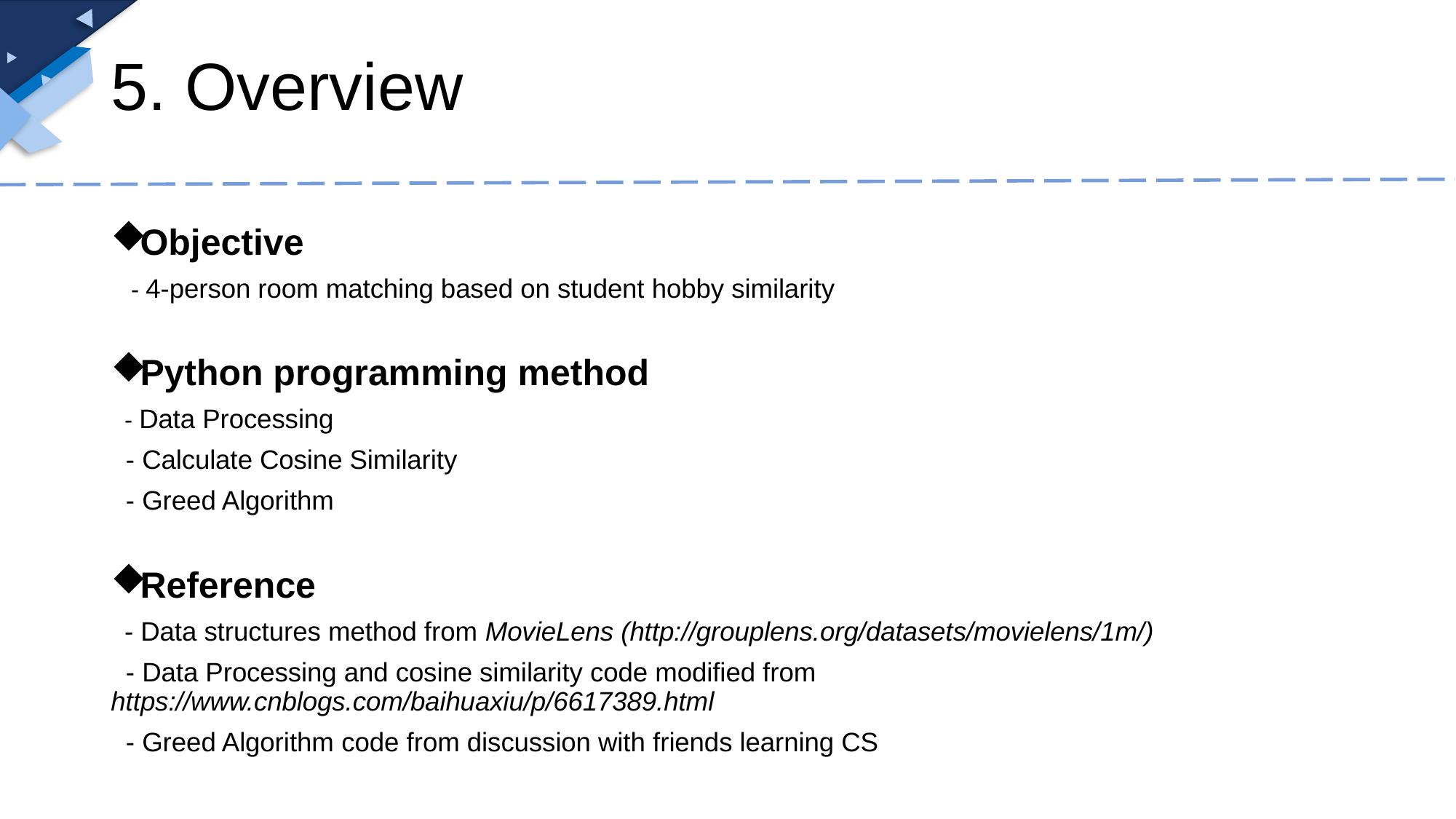

# 5. Overview
Objective
   - 4-person room matching based on student hobby similarity

Python programming method
  - Data Processing
  - Calculate Cosine Similarity
  - Greed Algorithm

Reference
  - Data structures method from MovieLens (http://grouplens.org/datasets/movielens/1m/)
  - Data Processing and cosine similarity code modified from       https://www.cnblogs.com/baihuaxiu/p/6617389.html
  - Greed Algorithm code from discussion with friends learning CS